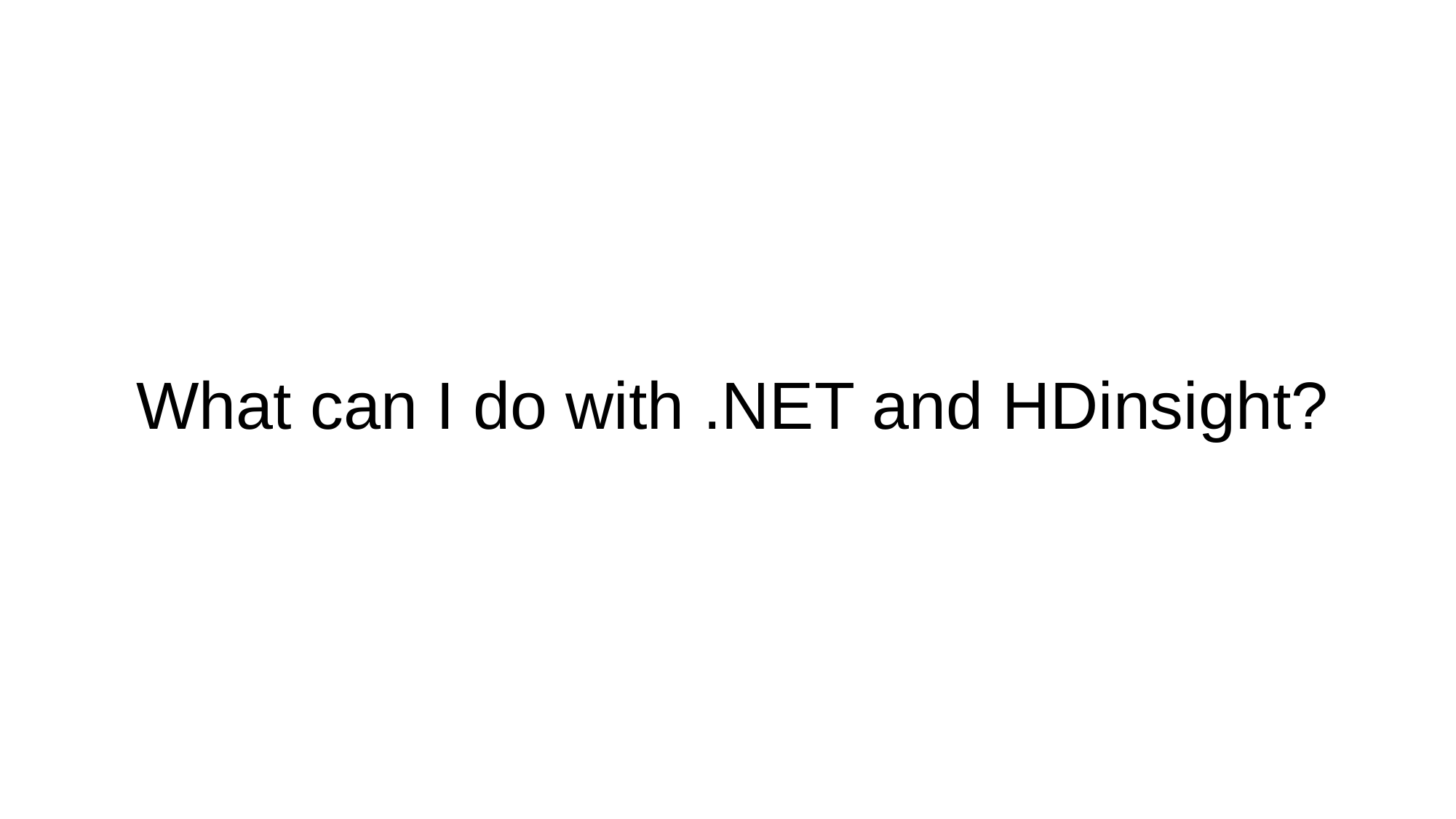

What can I do with .NET and HDinsight?